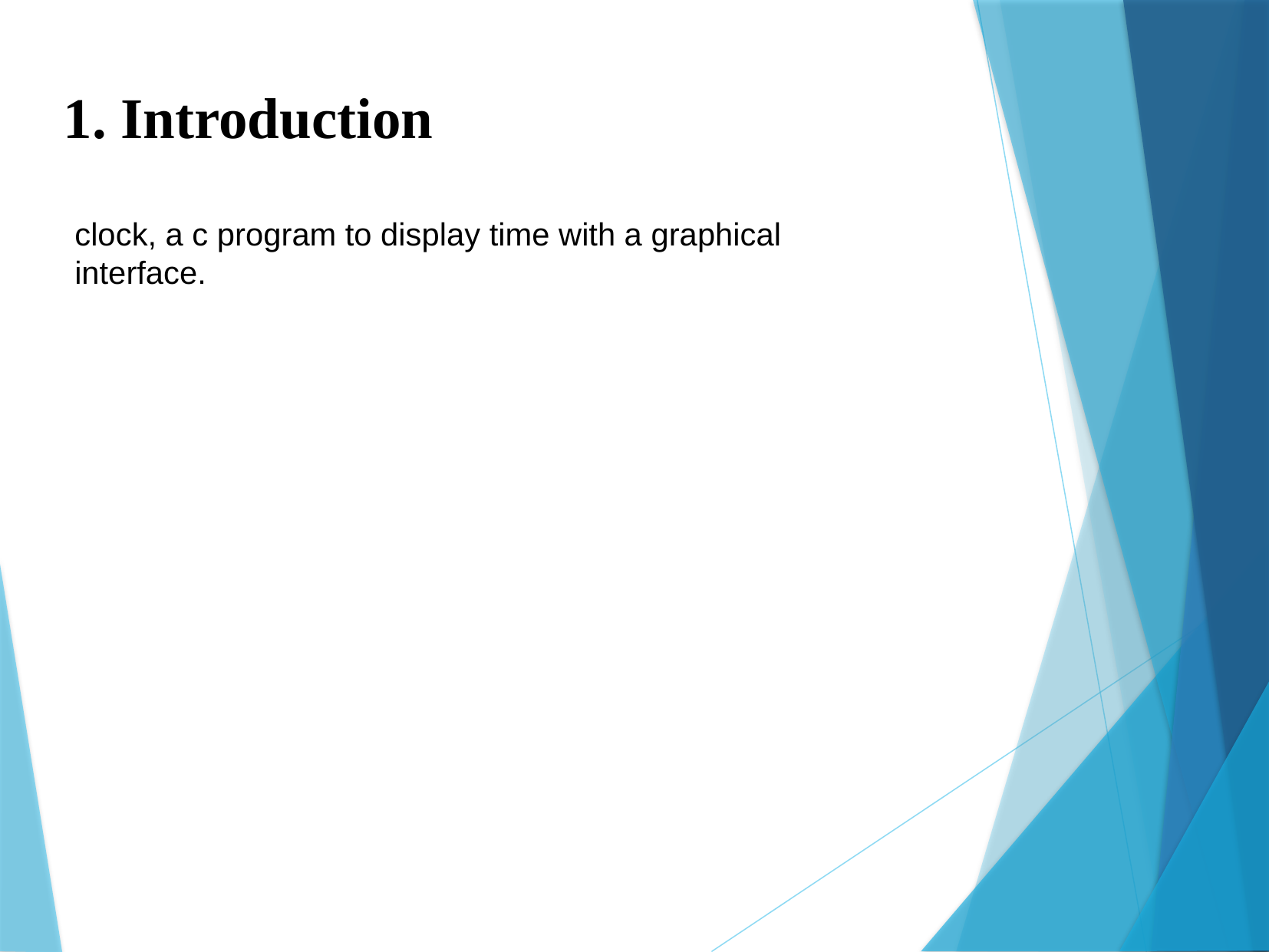

1. Introduction
clock, a c program to display time with a graphical interface.